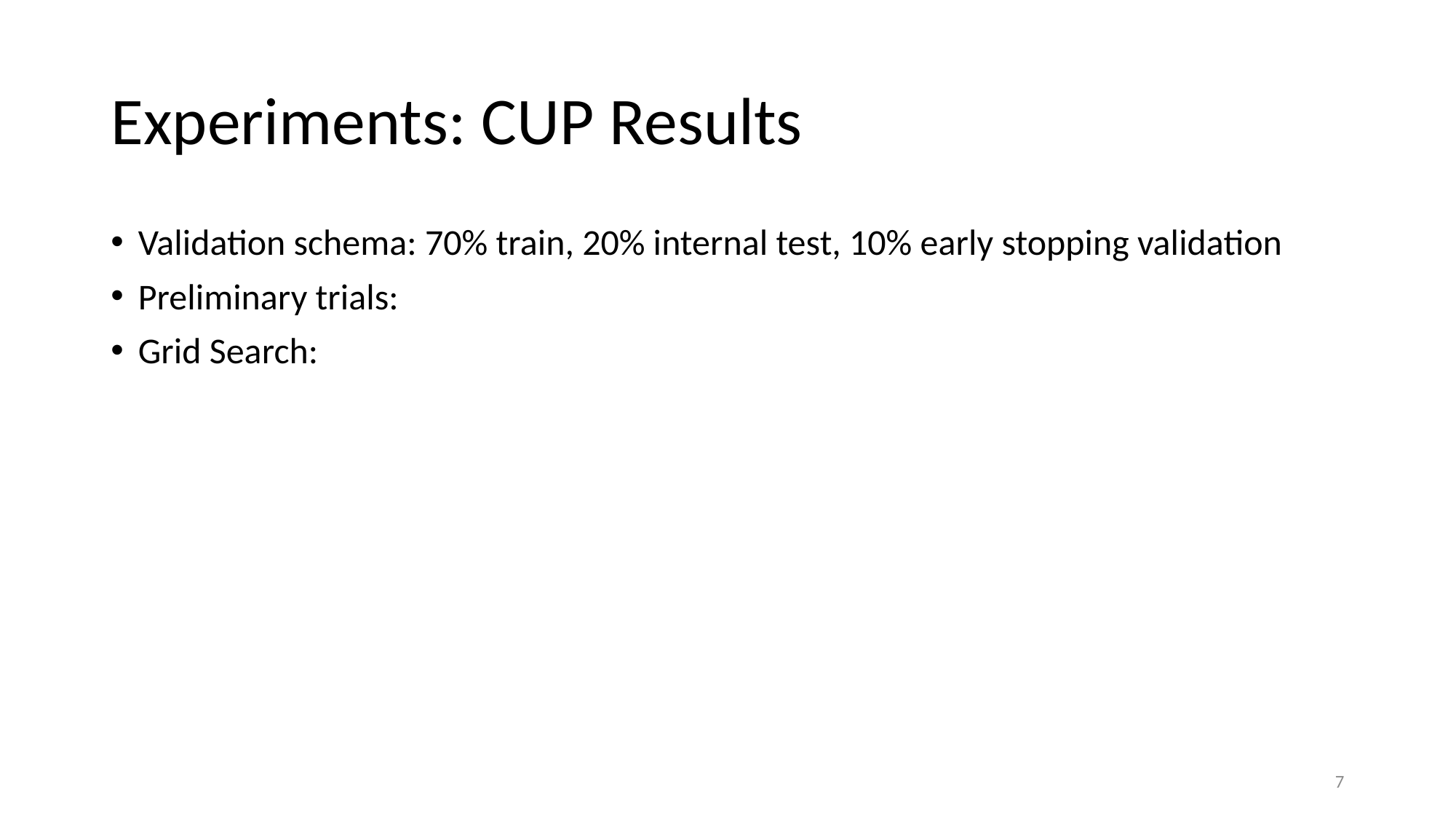

# Experiments: CUP Results
Validation schema: 70% train, 20% internal test, 10% early stopping validation
Preliminary trials:
Grid Search:

7